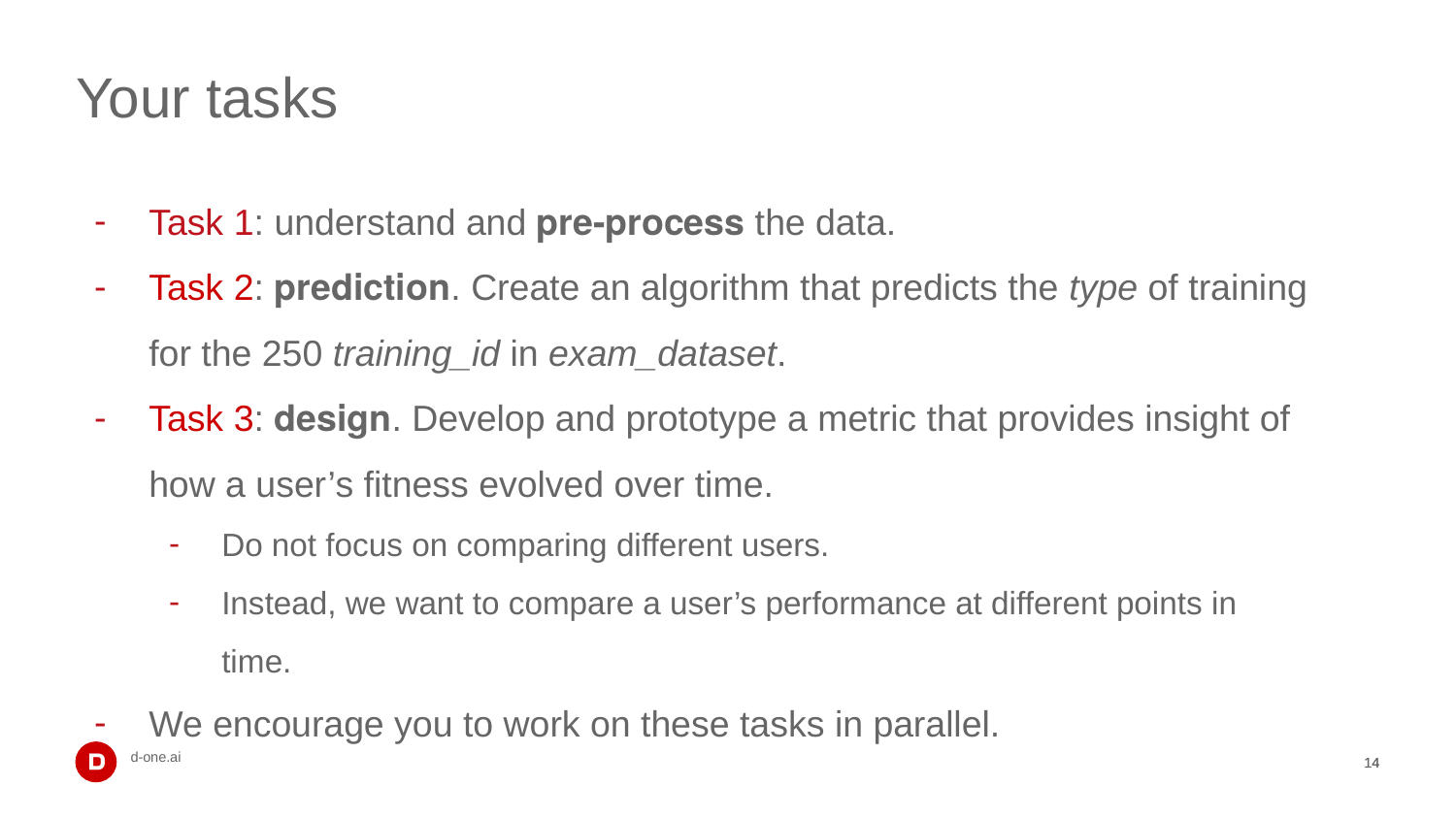

# Your tasks
Task 1: understand and pre-process the data.
Task 2: prediction. Create an algorithm that predicts the type of training for the 250 training_id in exam_dataset.
Task 3: design. Develop and prototype a metric that provides insight of how a user’s fitness evolved over time.
Do not focus on comparing different users.
Instead, we want to compare a user’s performance at different points in time.
We encourage you to work on these tasks in parallel.
14
14